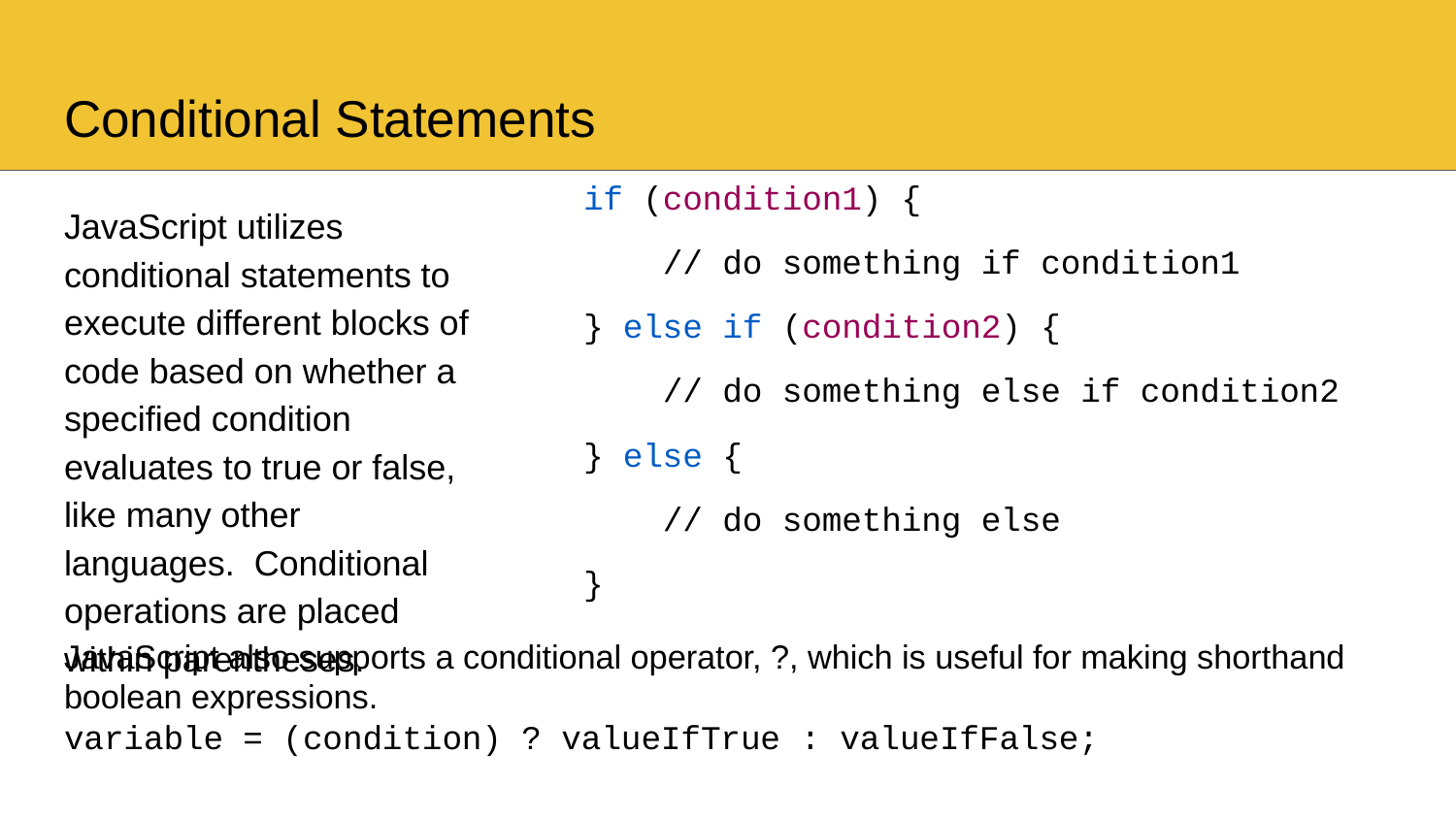

# Conditional Statements
    if (condition1) {
        // do something if condition1
    } else if (condition2) {
        // do something else if condition2
    } else {
        // do something else
    }
JavaScript utilizes conditional statements to execute different blocks of code based on whether a specified condition evaluates to true or false, like many other languages.  Conditional operations are placed within parentheses.

JavaScript also supports a conditional operator, ?, which is useful for making shorthand boolean expressions.
variable = (condition) ? valueIfTrue : valueIfFalse;